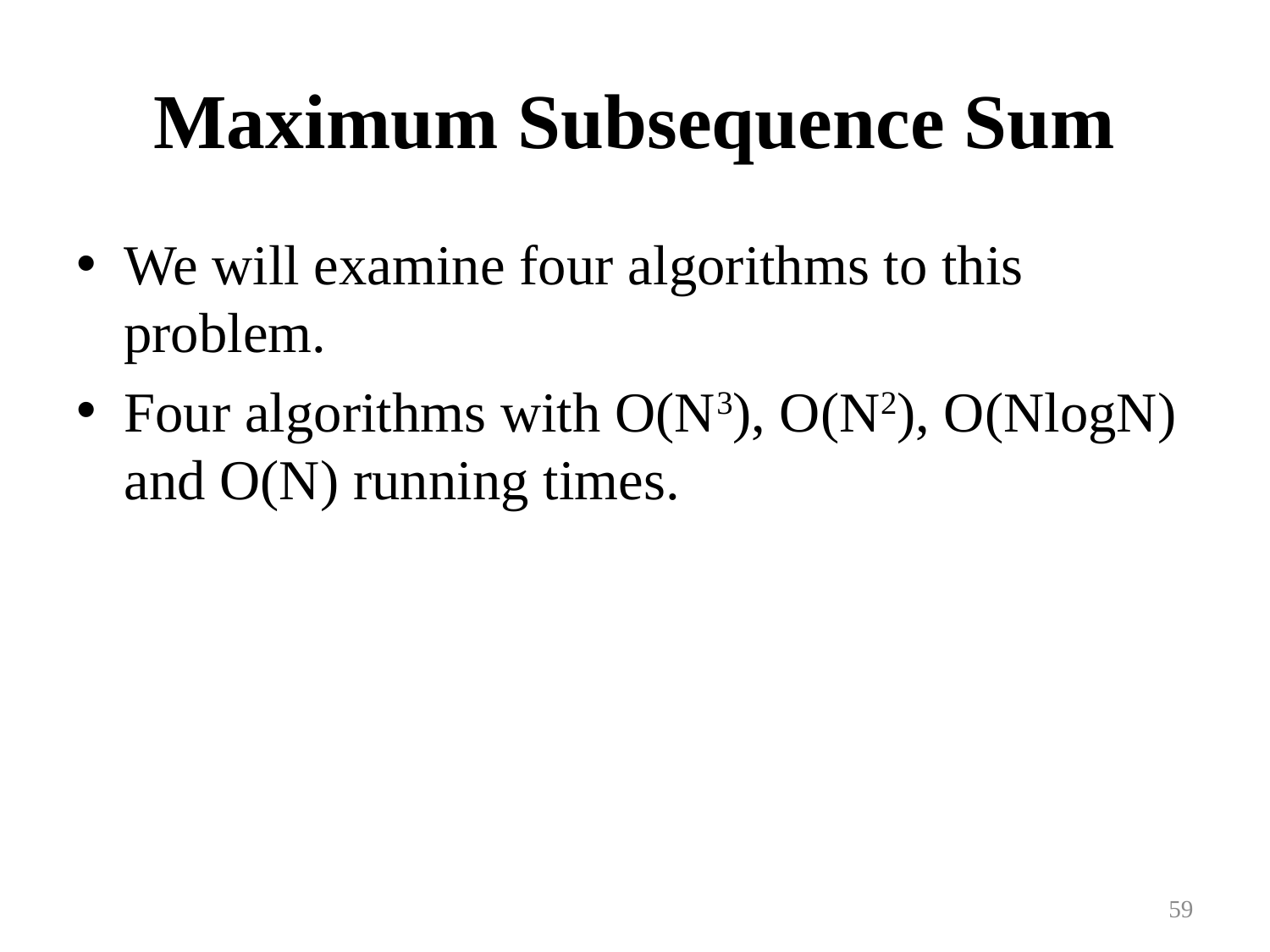

# Maximum Subsequence Sum
We will examine four algorithms to this problem.
Four algorithms with O(N3), O(N2), O(NlogN) and O(N) running times.
59